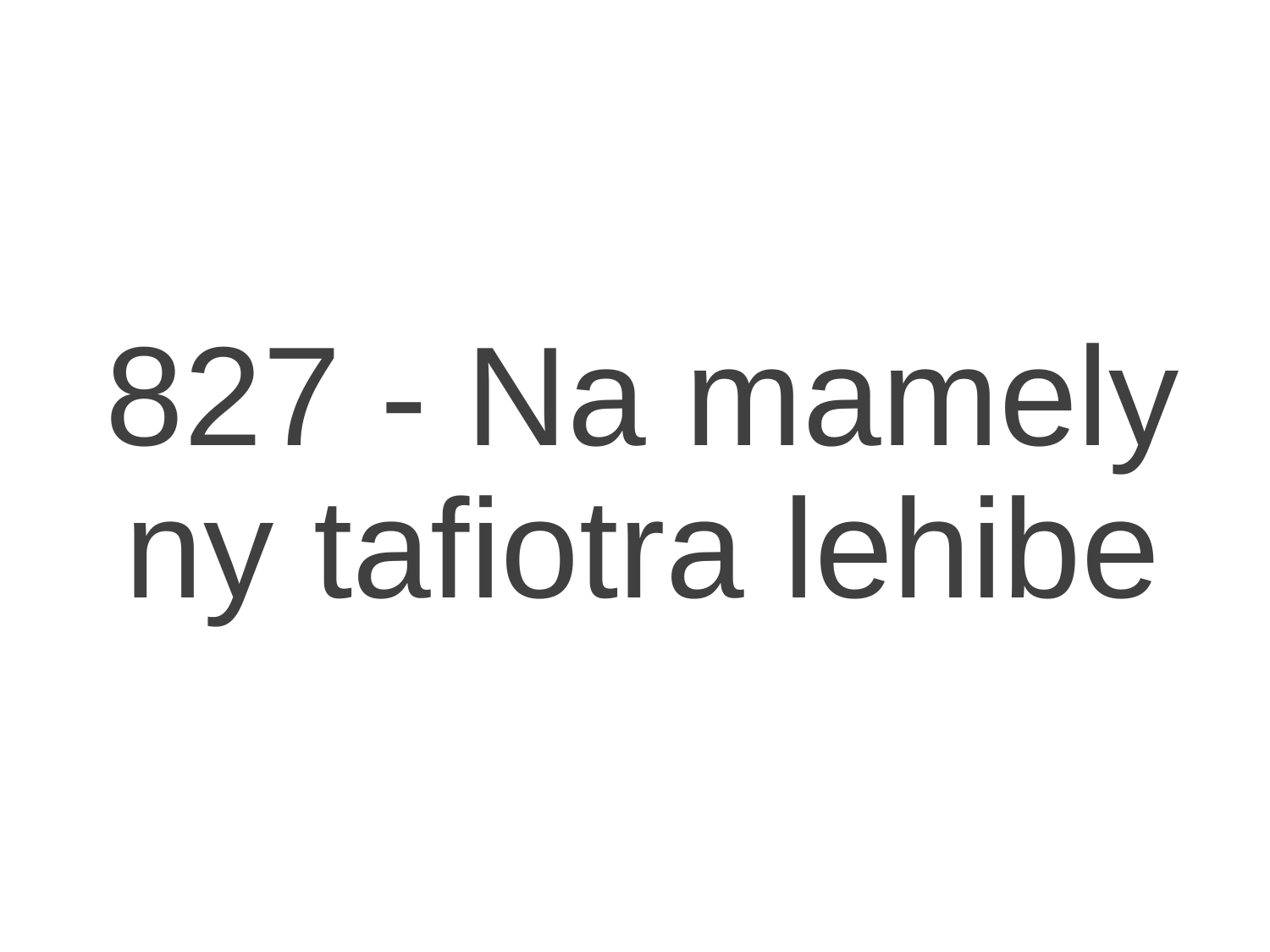

827 - Na mamely ny tafiotra lehibe